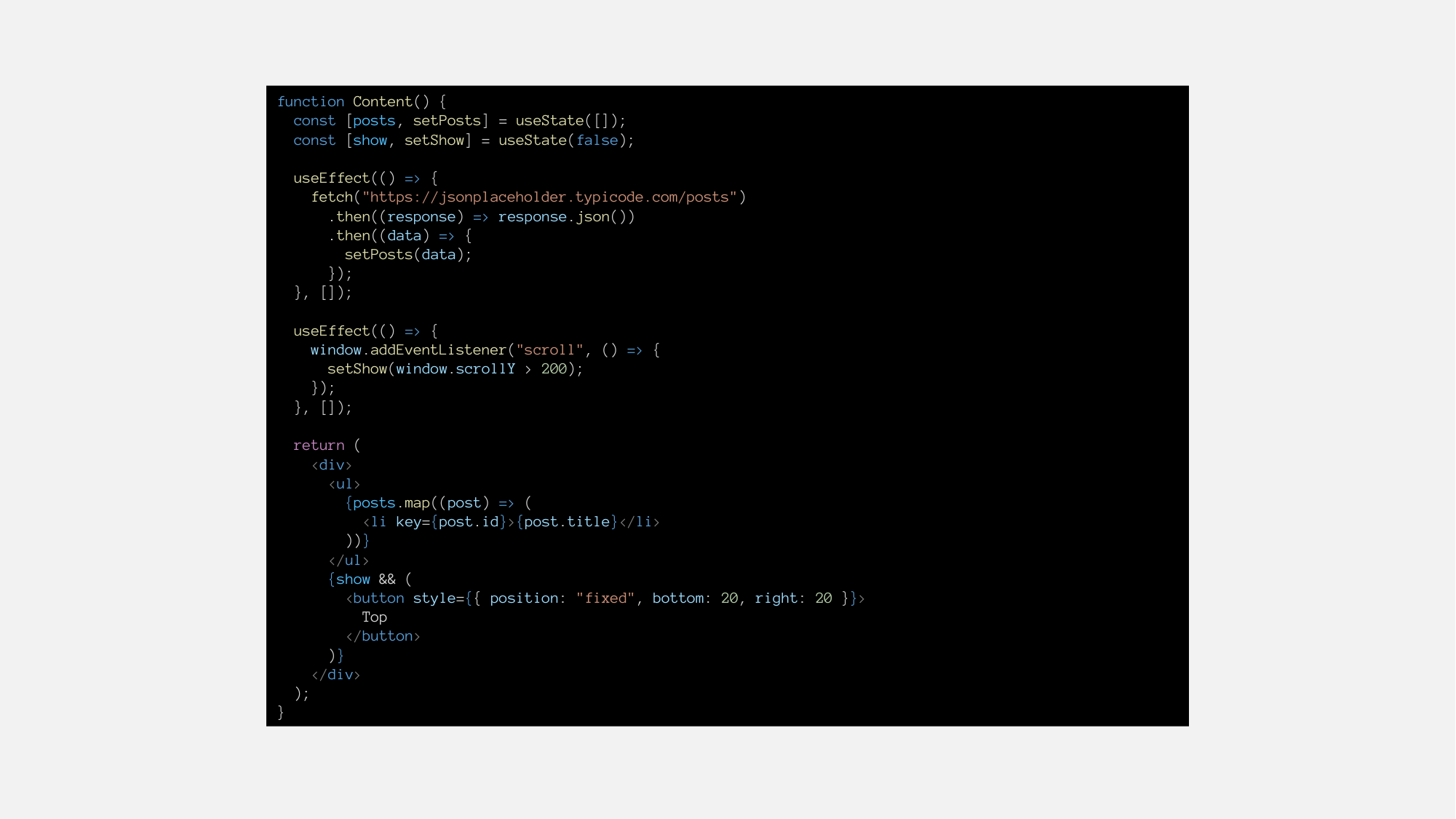

function Content() {
  const [posts, setPosts] = useState([]);
  const [show, setShow] = useState(false);
  useEffect(() => {
    fetch("https://jsonplaceholder.typicode.com/posts")
      .then((response) => response.json())
      .then((data) => {
        setPosts(data);
      });
  }, []);
  useEffect(() => {
    window.addEventListener("scroll", () => {
      setShow(window.scrollY > 200);
    });
  }, []);
  return (
    <div>
      <ul>
        {posts.map((post) => (
          <li key={post.id}>{post.title}</li>
        ))}
      </ul>
      {show && (
        <button style={{ position: "fixed", bottom: 20, right: 20 }}>
          Top
        </button>
      )}
    </div>
  );
}